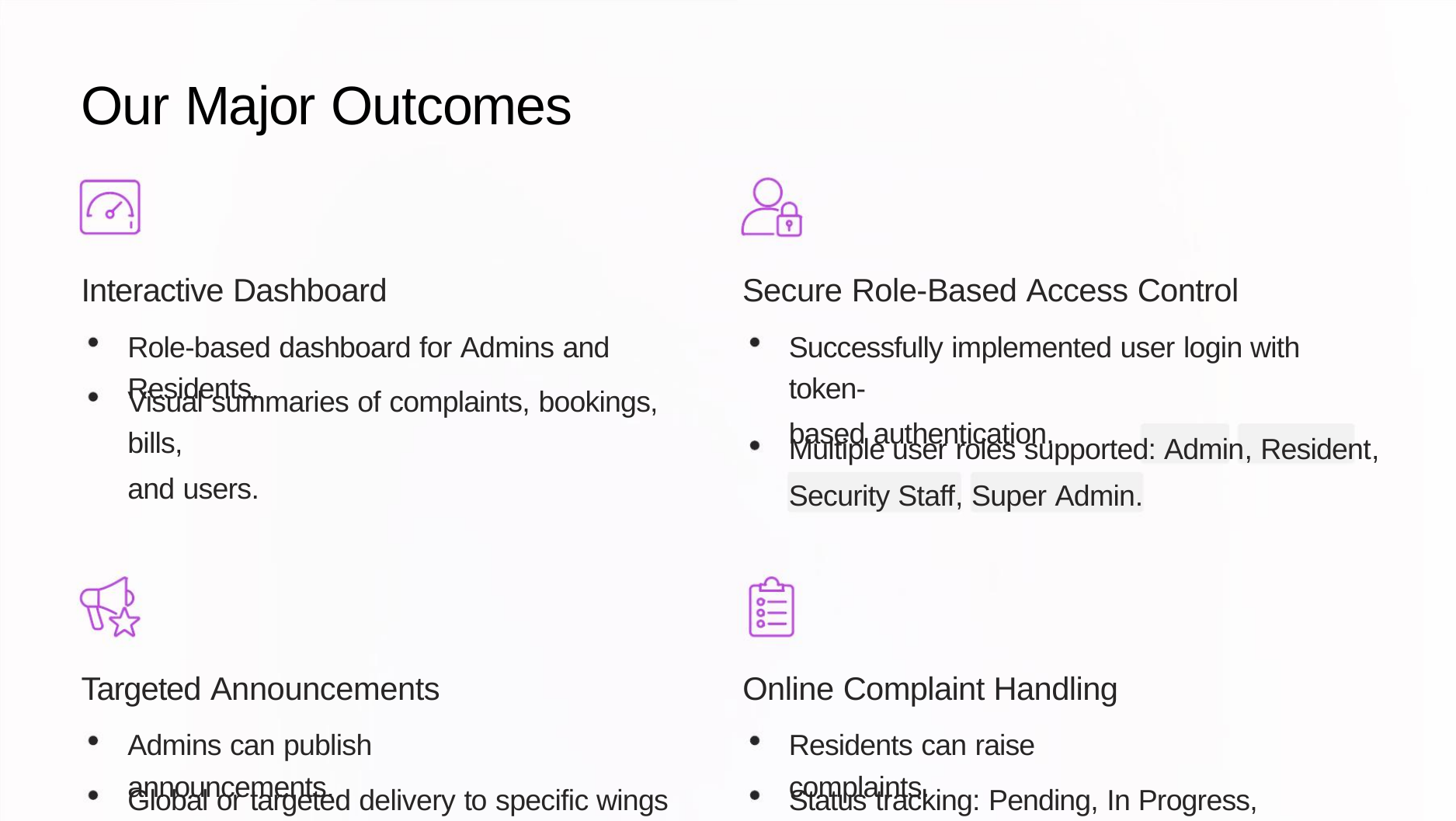

Our Major Outcomes
Interactive Dashboard
Secure Role-Based Access Control
Role-based dashboard for Admins and Residents.
Successfully implemented user login with token-
based authentication.
Visual summaries of complaints, bookings, bills,
and users.
Multiple user roles supported: Admin, Resident,
Security Staff, Super Admin.
Targeted Announcements
Online Complaint Handling
Admins can publish announcements.
Residents can raise complaints.
Global or targeted delivery to specific wings or
flats.
Status tracking: Pending, In Progress, Resolved,
Rejected.
Visitor Entry Logging
Amenity Booking System
Security staff can log guest or delivery entries.
Real-time exit tracking and visitor categorization.
Residents can book amenities like clubhouse,
gym, etc.
Time-slot selection and payment tracking
included.
Digital Maintenance Billing
Responsive Frontend with React
Auto-generated bills based on area (Rate per Sq.
Ft).
Built using modern UI components and Tailwind
CSS.
Tracks due dates, payments, and transactions.
Seamlessly integrates with a .NET backend.